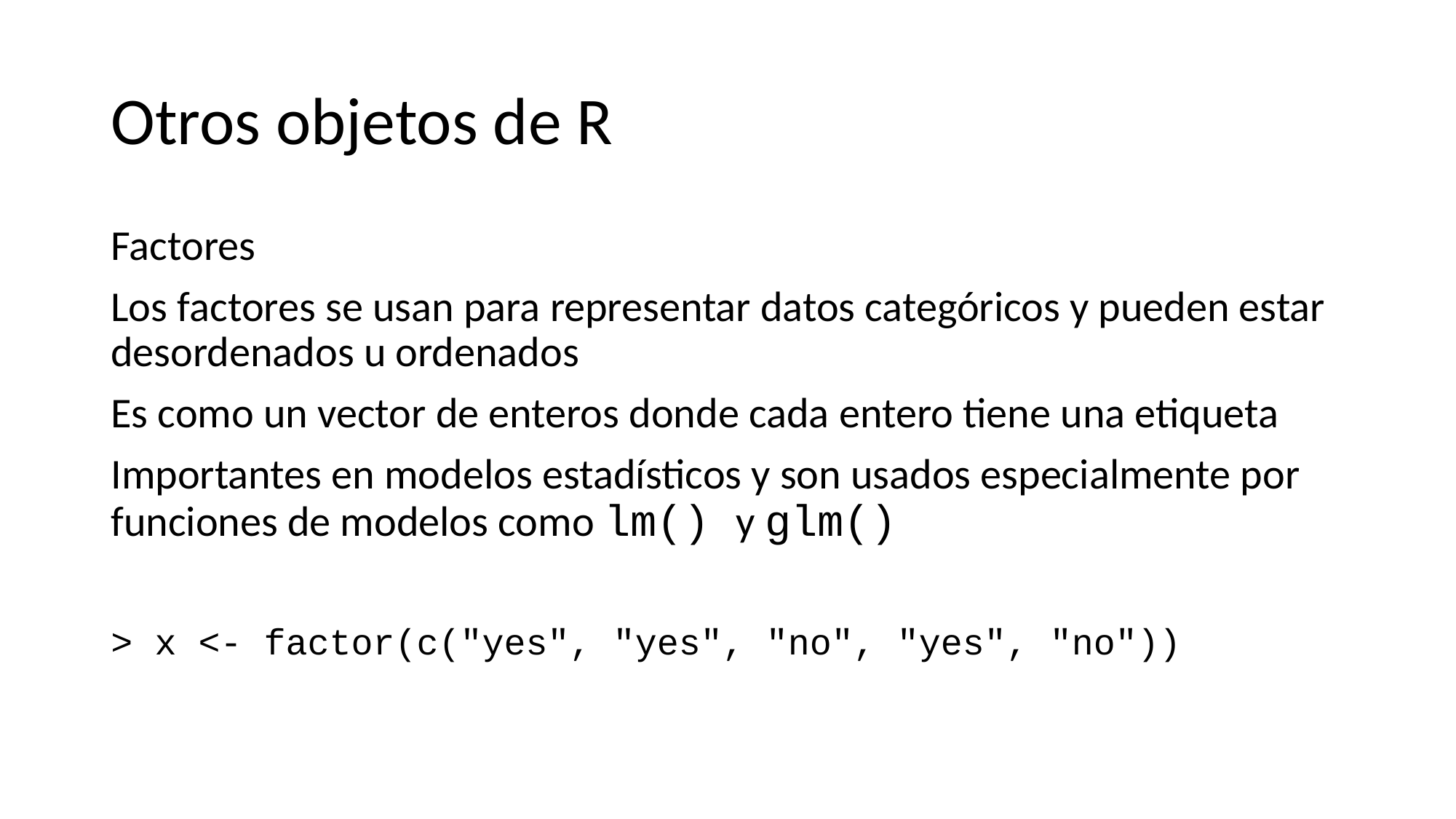

# Otros objetos de R
Factores
Los factores se usan para representar datos categóricos y pueden estar desordenados u ordenados
Es como un vector de enteros donde cada entero tiene una etiqueta
Importantes en modelos estadísticos y son usados especialmente por funciones de modelos como lm() y glm()

> x <- factor(c("yes", "yes", "no", "yes", "no"))